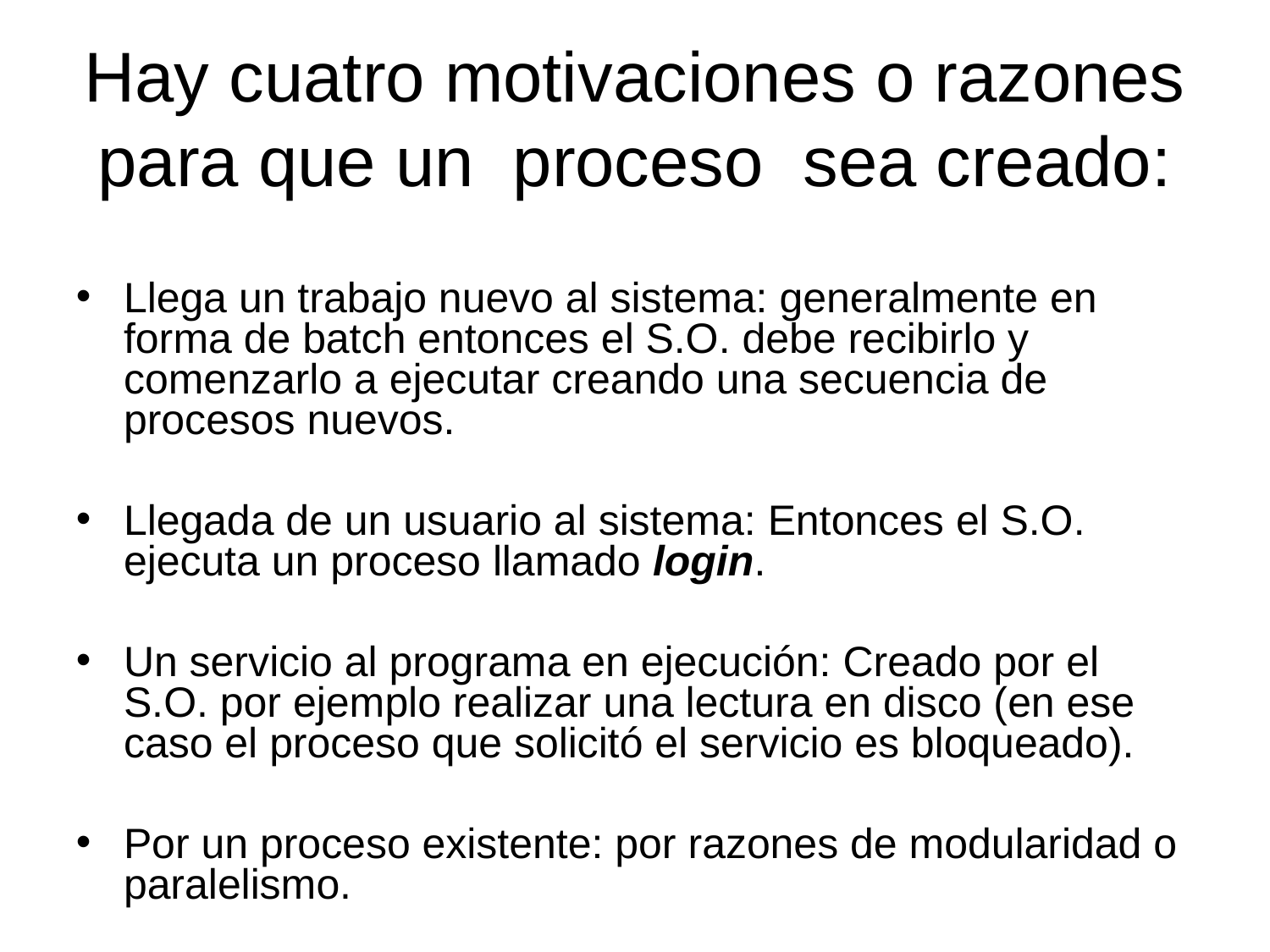

# Hay cuatro motivaciones o razones para que un  proceso  sea creado:

Llega un trabajo nuevo al sistema: generalmente en forma de batch entonces el S.O. debe recibirlo y comenzarlo a ejecutar creando una secuencia de procesos nuevos.

Llegada de un usuario al sistema: Entonces el S.O. ejecuta un proceso llamado login.

Un servicio al programa en ejecución: Creado por el S.O. por ejemplo realizar una lectura en disco (en ese caso el proceso que solicitó el servicio es bloqueado).

Por un proceso existente: por razones de modularidad o paralelismo.